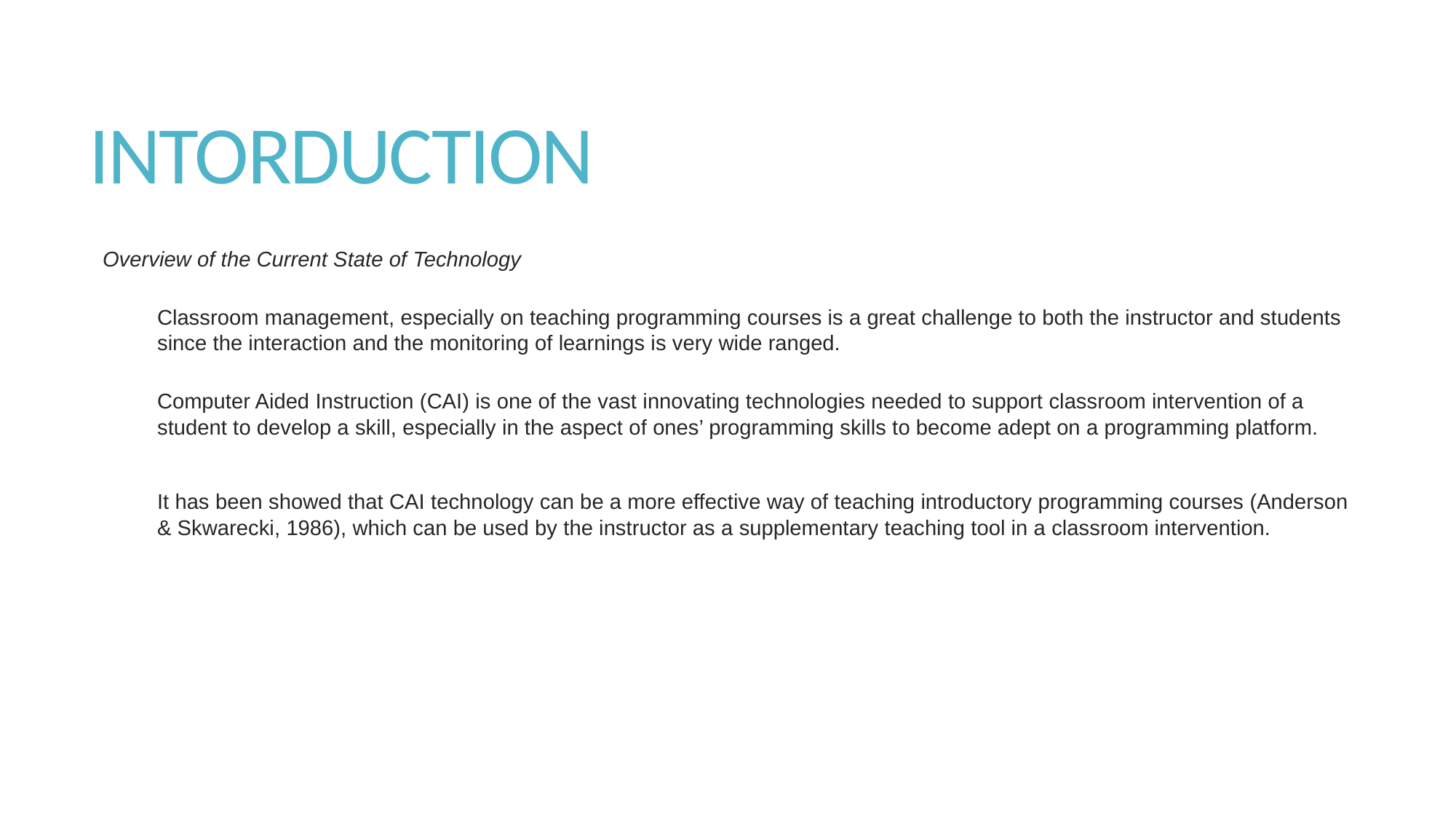

# INTORDUCTION
Overview of the Current State of Technology

Classroom management, especially on teaching programming courses is a great challenge to both the instructor and students since the interaction and the monitoring of learnings is very wide ranged.

Computer Aided Instruction (CAI) is one of the vast innovating technologies needed to support classroom intervention of a student to develop a skill, especially in the aspect of ones’ programming skills to become adept on a programming platform.

It has been showed that CAI technology can be a more effective way of teaching introductory programming courses (Anderson & Skwarecki, 1986), which can be used by the instructor as a supplementary teaching tool in a classroom intervention.